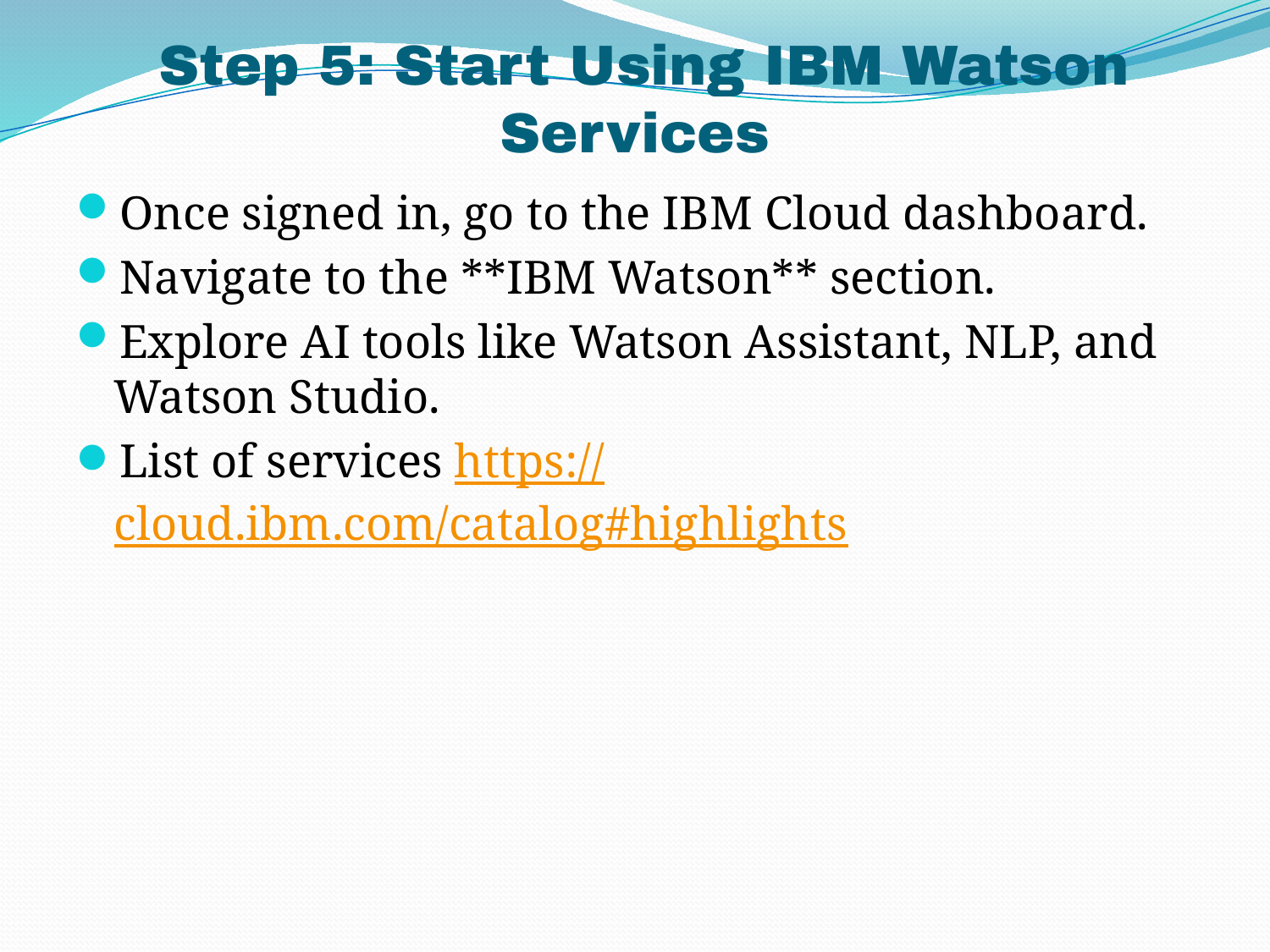

# Step 5: Start Using IBM Watson Services
Once signed in, go to the IBM Cloud dashboard.
Navigate to the **IBM Watson** section.
Explore AI tools like Watson Assistant, NLP, and Watson Studio.
List of services https://cloud.ibm.com/catalog#highlights